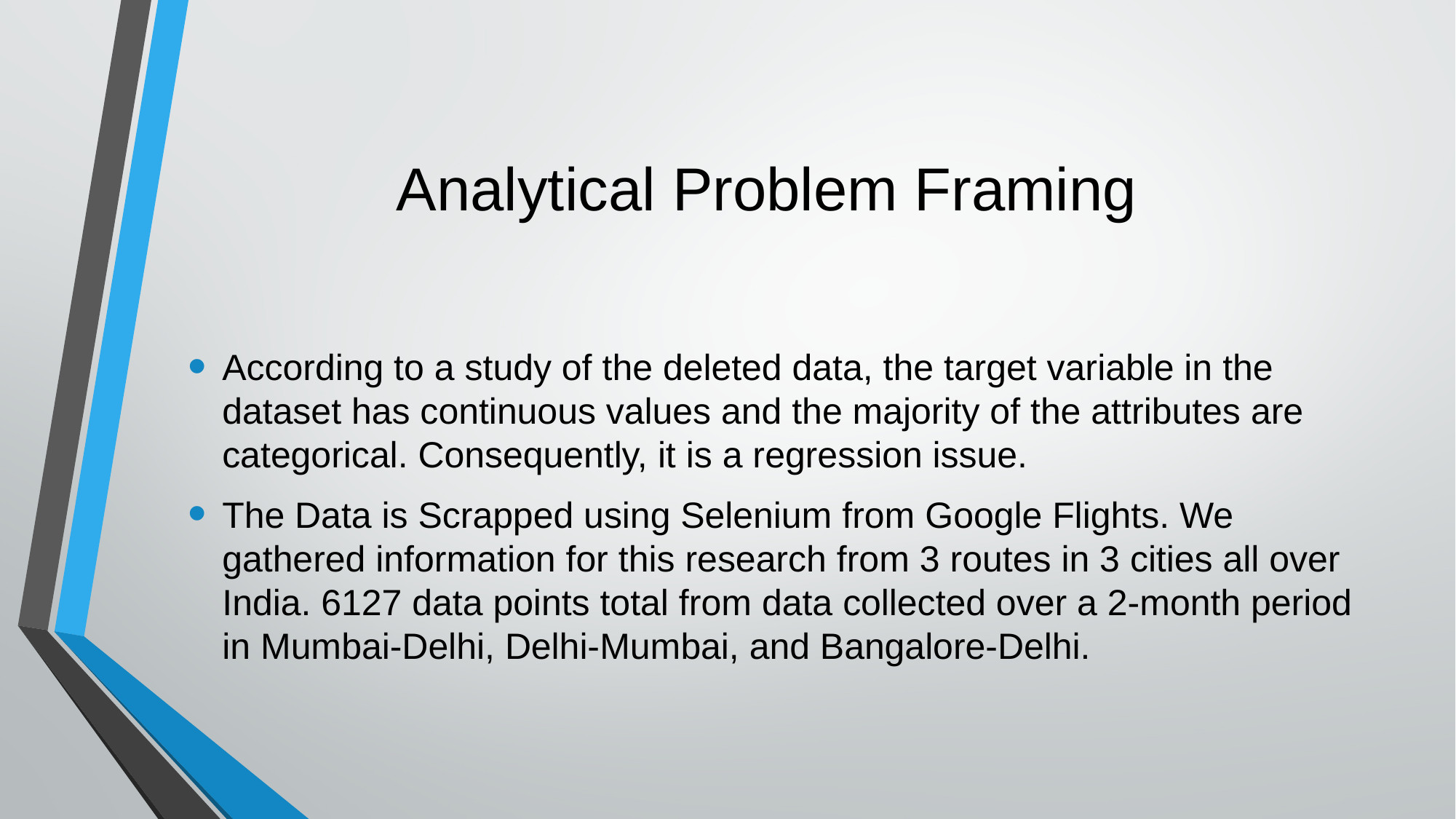

# Analytical Problem Framing
According to a study of the deleted data, the target variable in the dataset has continuous values and the majority of the attributes are categorical. Consequently, it is a regression issue.
The Data is Scrapped using Selenium from Google Flights. We gathered information for this research from 3 routes in 3 cities all over India. 6127 data points total from data collected over a 2-month period in Mumbai-Delhi, Delhi-Mumbai, and Bangalore-Delhi.